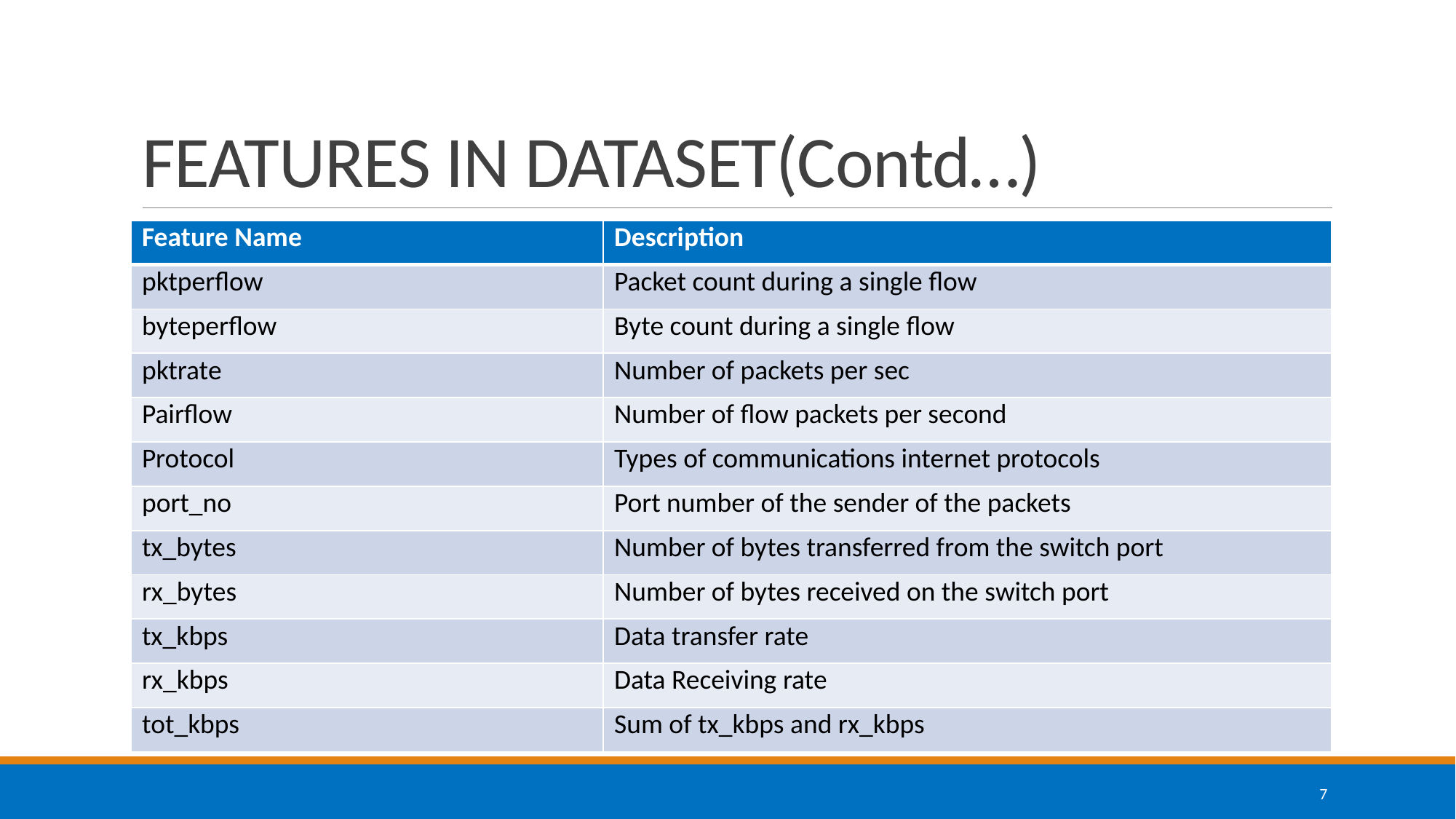

# FEATURES IN DATASET(Contd…)
| Feature Name | Description |
| --- | --- |
| pktperflow | Packet count during a single flow |
| byteperflow | Byte count during a single flow |
| pktrate | Number of packets per sec |
| Pairflow | Number of flow packets per second |
| Protocol | Types of communications internet protocols |
| port\_no | Port number of the sender of the packets |
| tx\_bytes | Number of bytes transferred from the switch port |
| rx\_bytes | Number of bytes received on the switch port |
| tx\_kbps | Data transfer rate |
| rx\_kbps | Data Receiving rate |
| tot\_kbps | Sum of tx\_kbps and rx\_kbps |
7